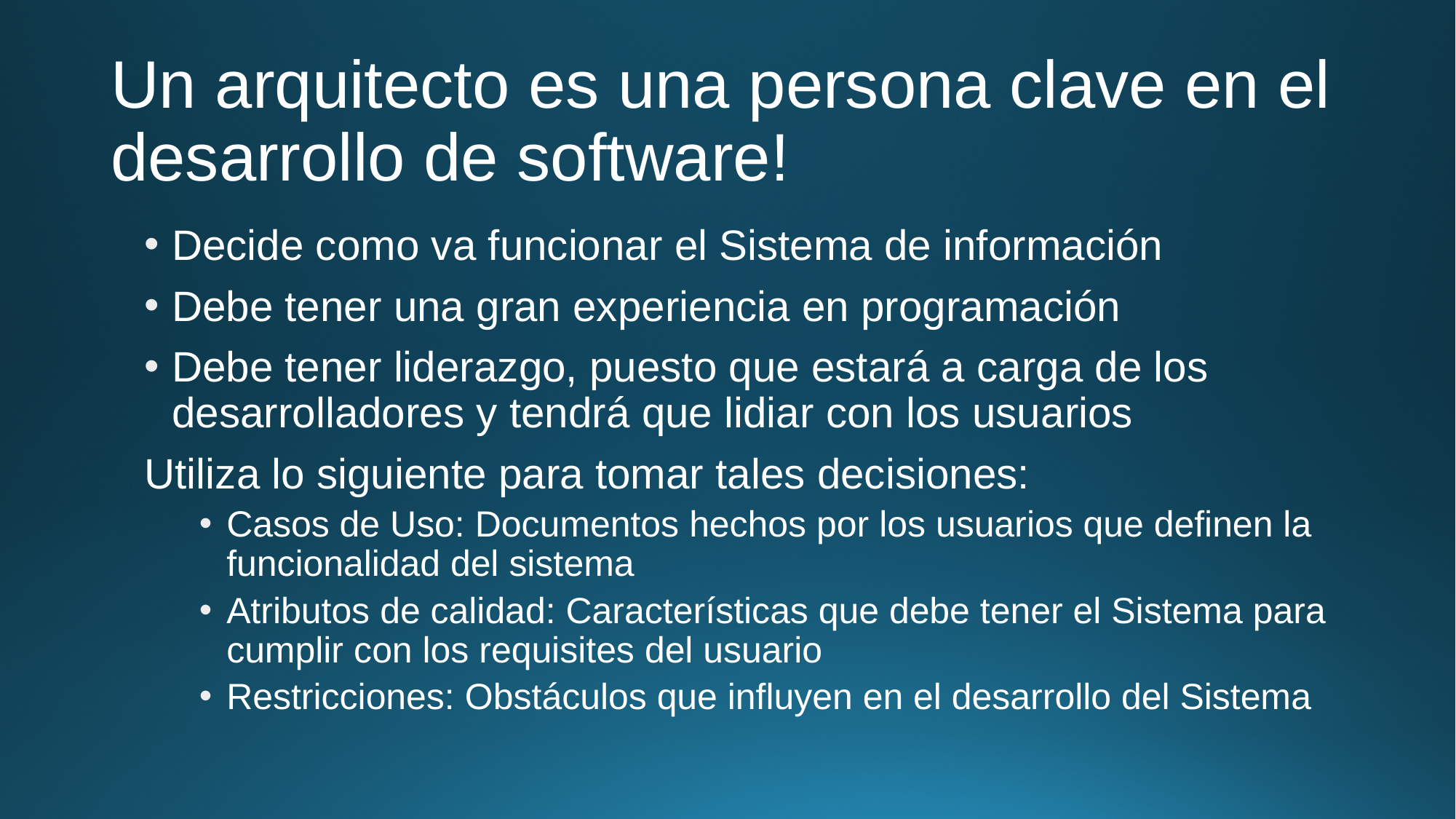

# Un arquitecto es una persona clave en el desarrollo de software!
Decide como va funcionar el Sistema de información
Debe tener una gran experiencia en programación
Debe tener liderazgo, puesto que estará a carga de los desarrolladores y tendrá que lidiar con los usuarios
Utiliza lo siguiente para tomar tales decisiones:
Casos de Uso: Documentos hechos por los usuarios que definen la funcionalidad del sistema
Atributos de calidad: Características que debe tener el Sistema para cumplir con los requisites del usuario
Restricciones: Obstáculos que influyen en el desarrollo del Sistema